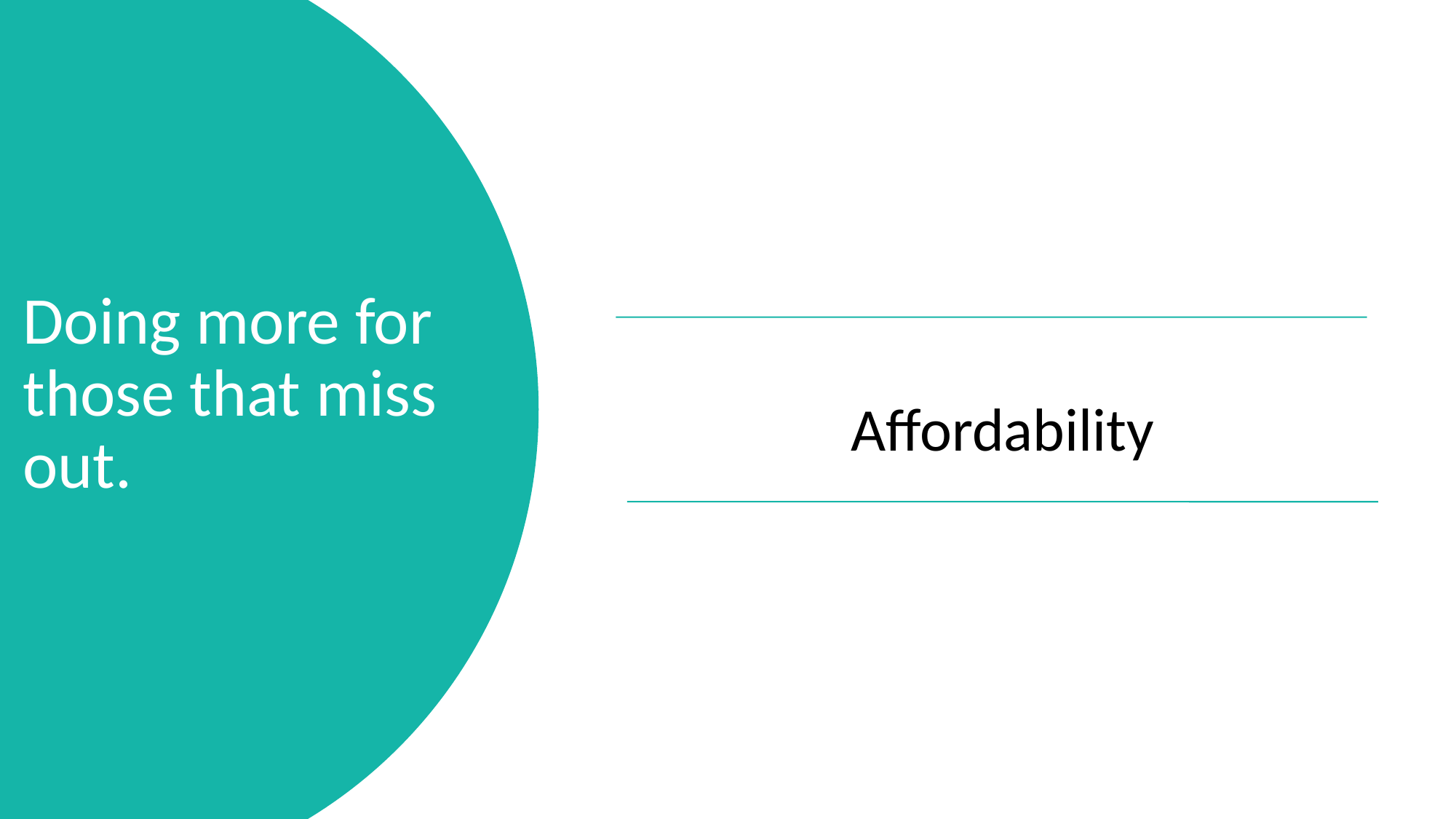

Doing more for those that miss out.

Affordability